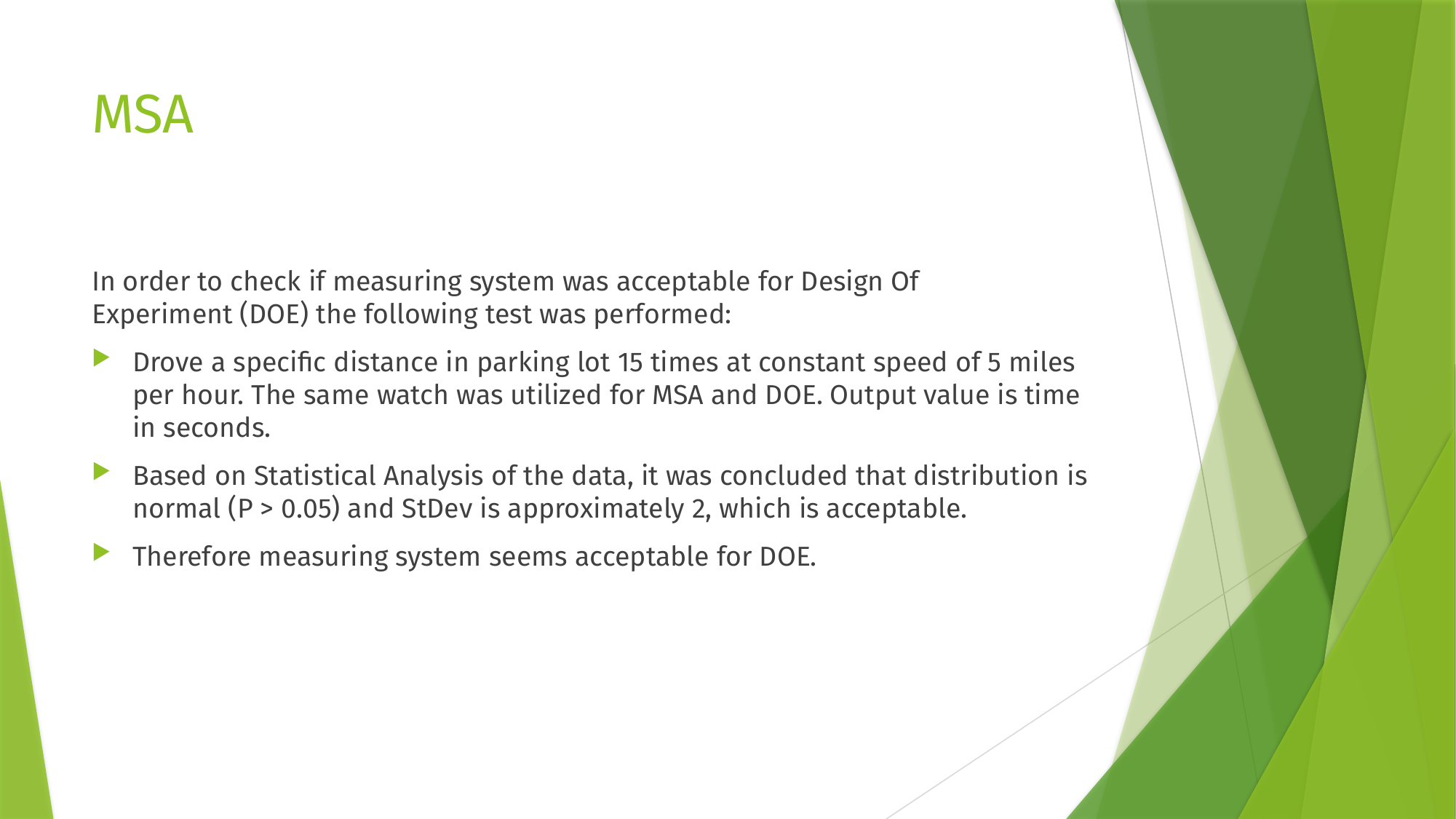

# MSA
In order to check if measuring system was acceptable for Design Of
Experiment (DOE) the following test was performed:
Drove a specific distance in parking lot 15 times at constant speed of 5 miles per hour. The same watch was utilized for MSA and DOE. Output value is time in seconds.
Based on Statistical Analysis of the data, it was concluded that distribution is normal (P > 0.05) and StDev is approximately 2, which is acceptable.
Therefore measuring system seems acceptable for DOE.